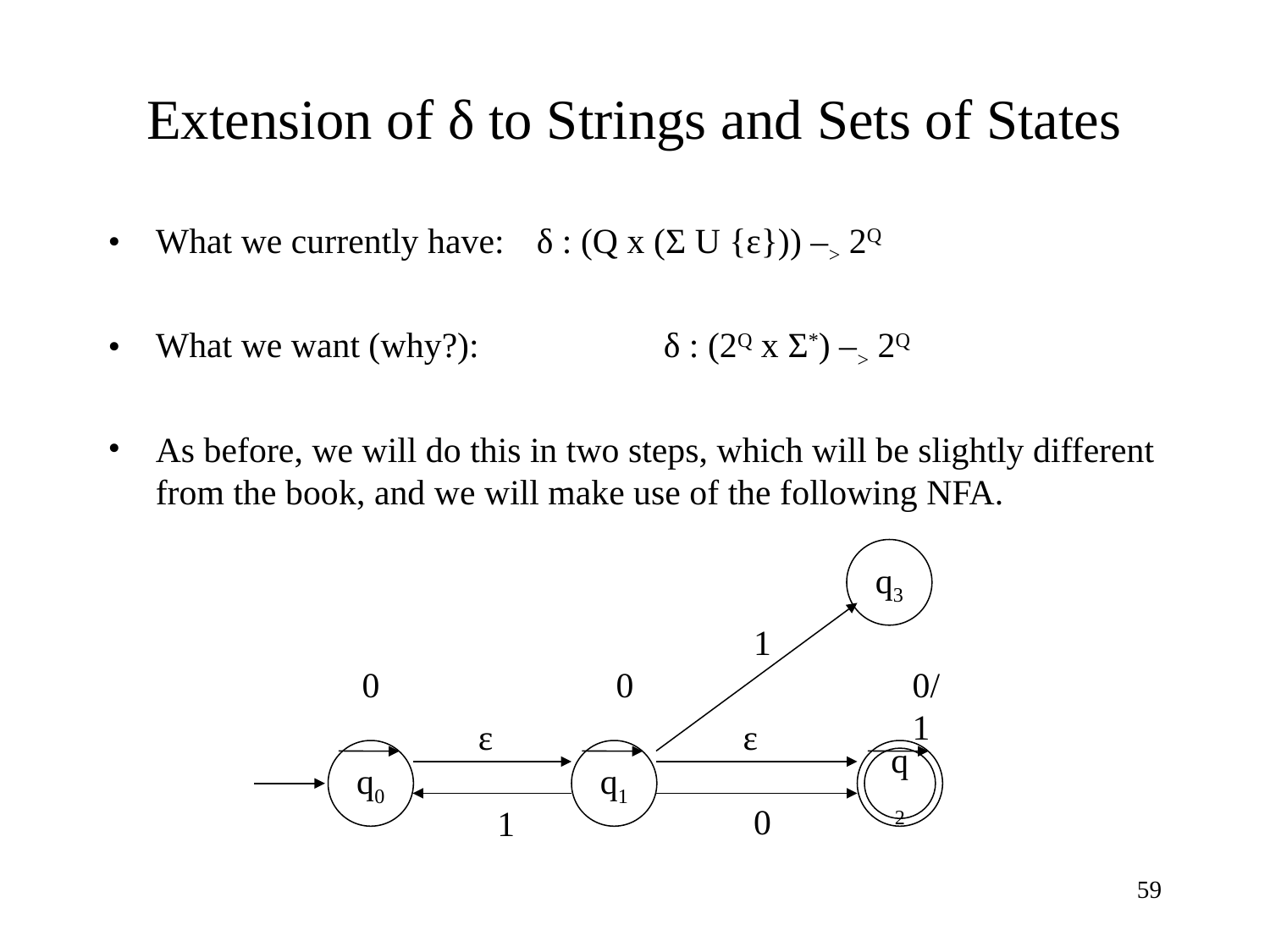

# Extension of δ to Strings and Sets of States
What we currently have:	δ : (Q x (Σ U {ε})) –> 2Q

What we want (why?):		δ : (2Q x Σ*) –> 2Q

As before, we will do this in two steps, which will be slightly different from the book, and we will make use of the following NFA.

q3
1
0
0
0/1
ε
ε
q0
q1

q2
0
1
59